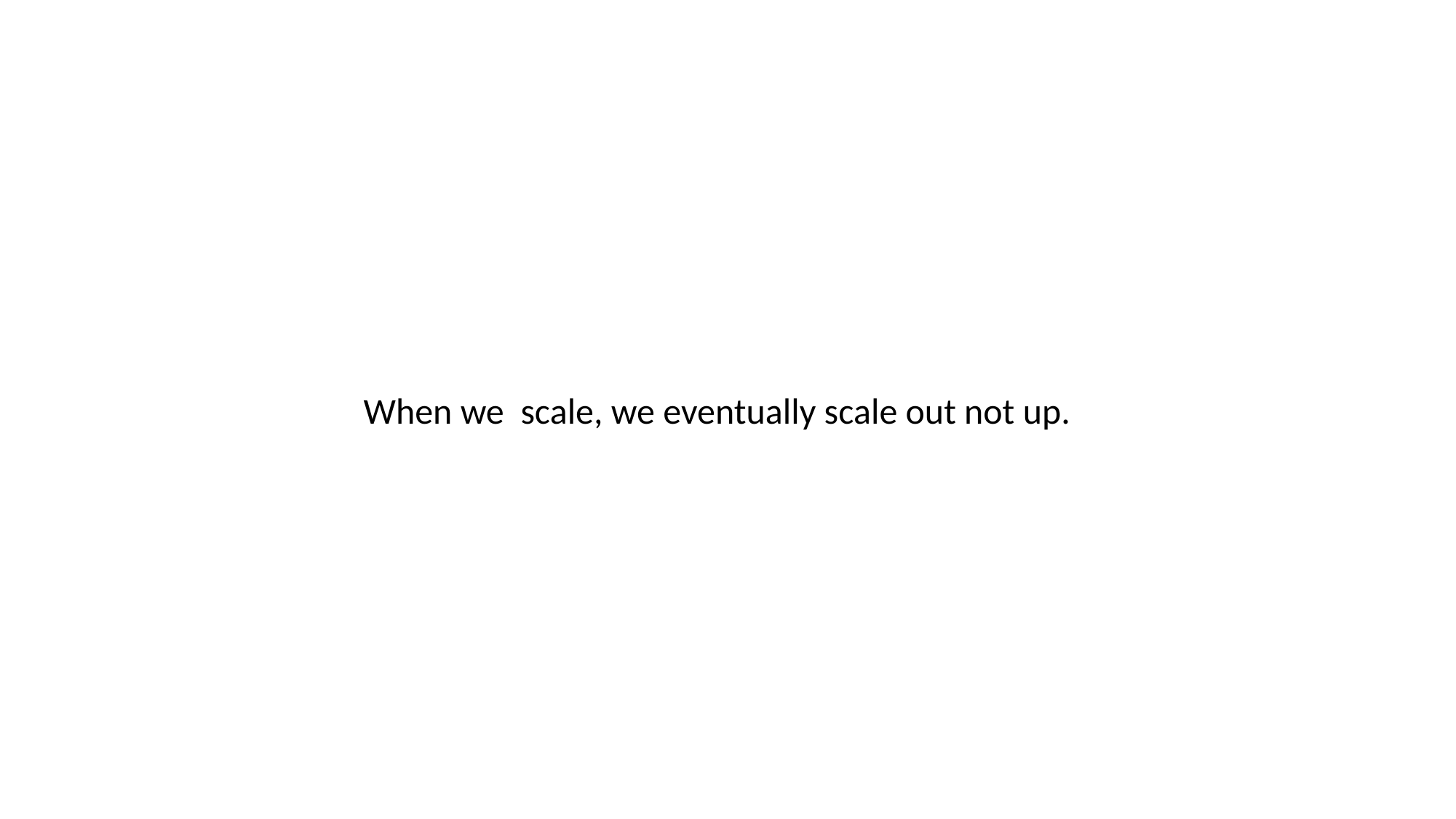

When we  scale, we eventually scale out not up.